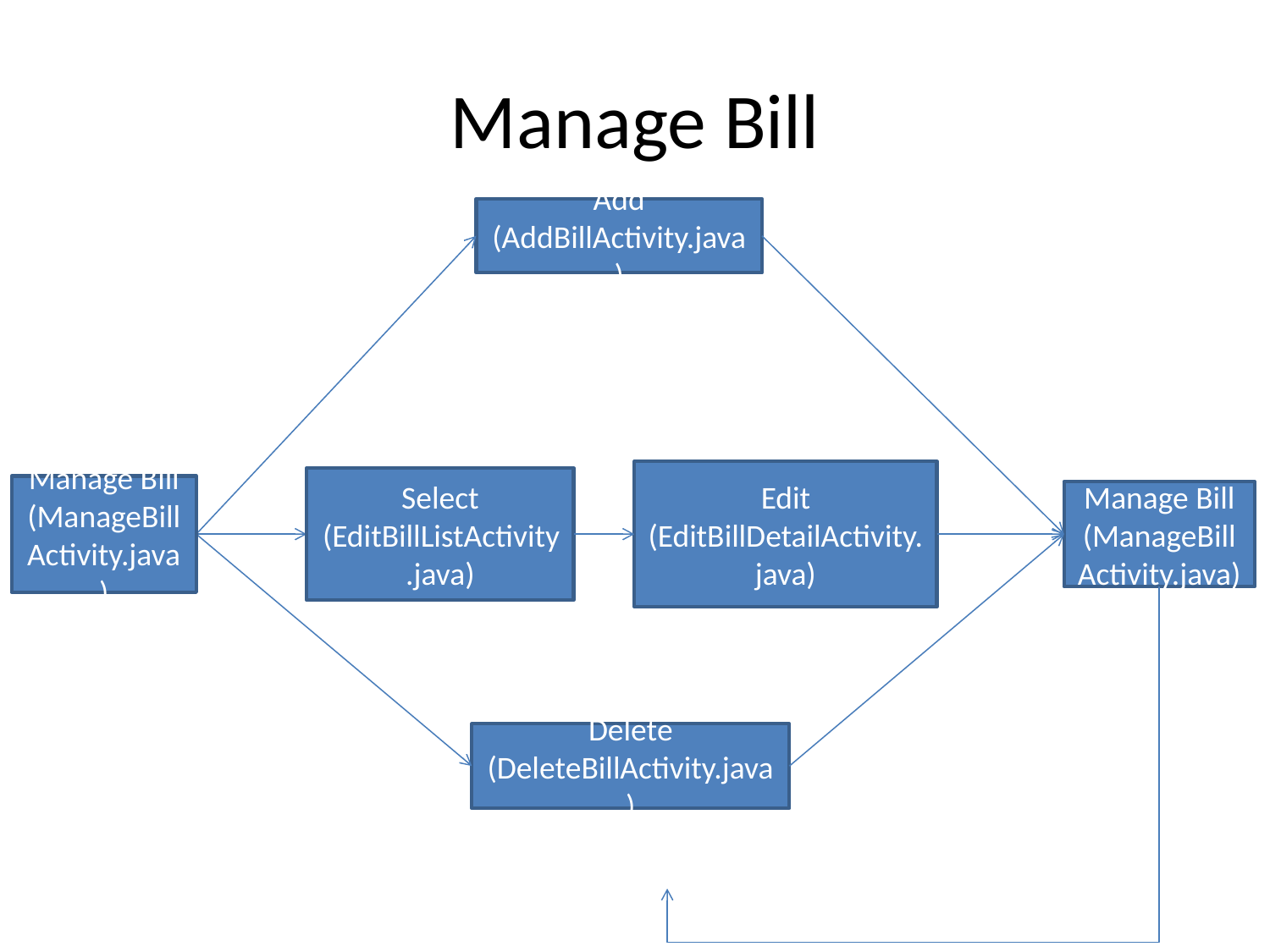

# Manage Bill
Add
(AddBillActivity.java)
Edit
(EditBillDetailActivity.java)
Select
(EditBillListActivity.java)
Manage Bill
(ManageBillActivity.java)
Manage Bill
(ManageBillActivity.java)
Delete
(DeleteBillActivity.java)